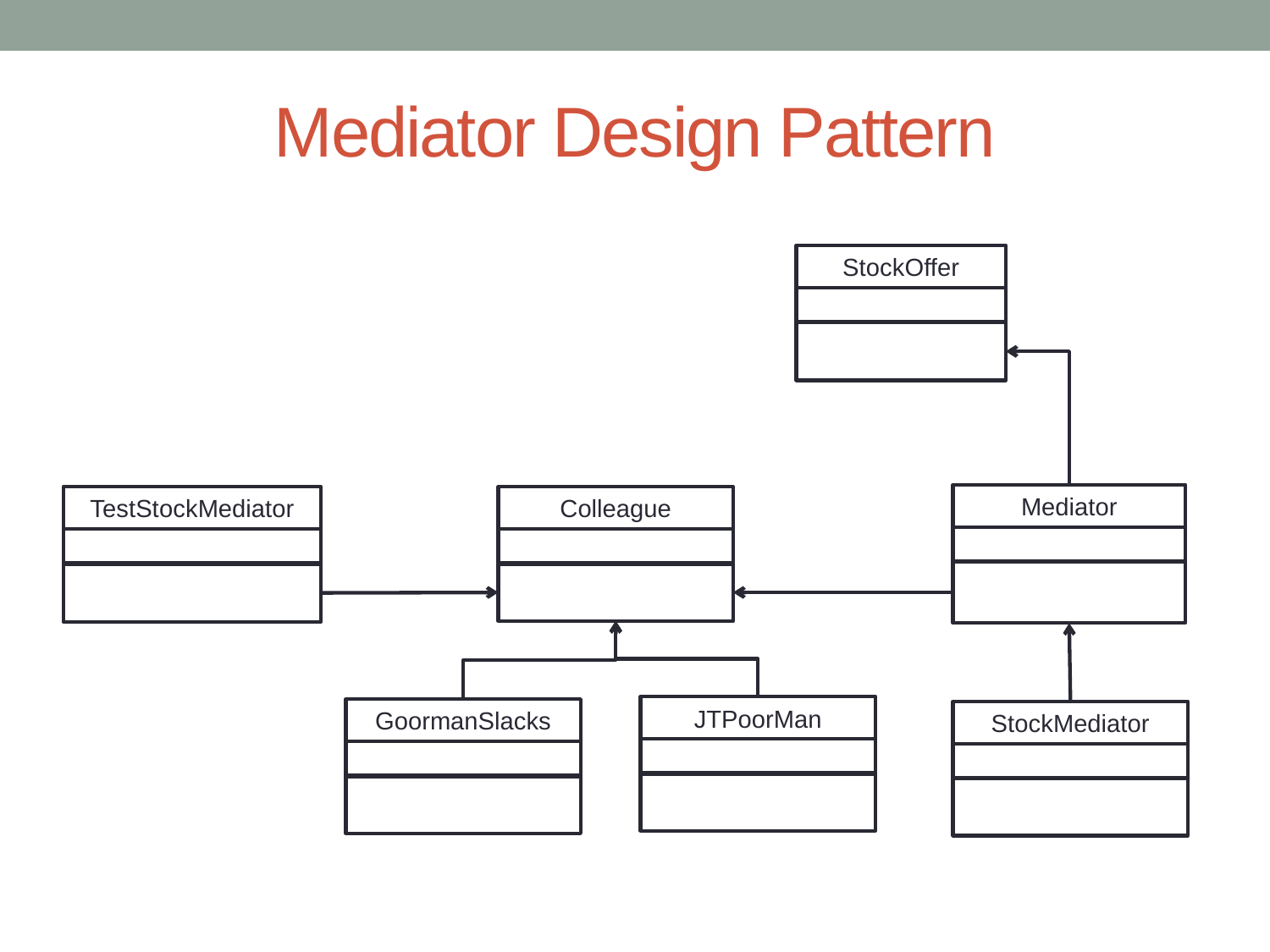

# Mediator Design Pattern
StockOffer

Mediator
TestStockMediator
Colleague

JTPoorMan
GoormanSlacks
StockMediator